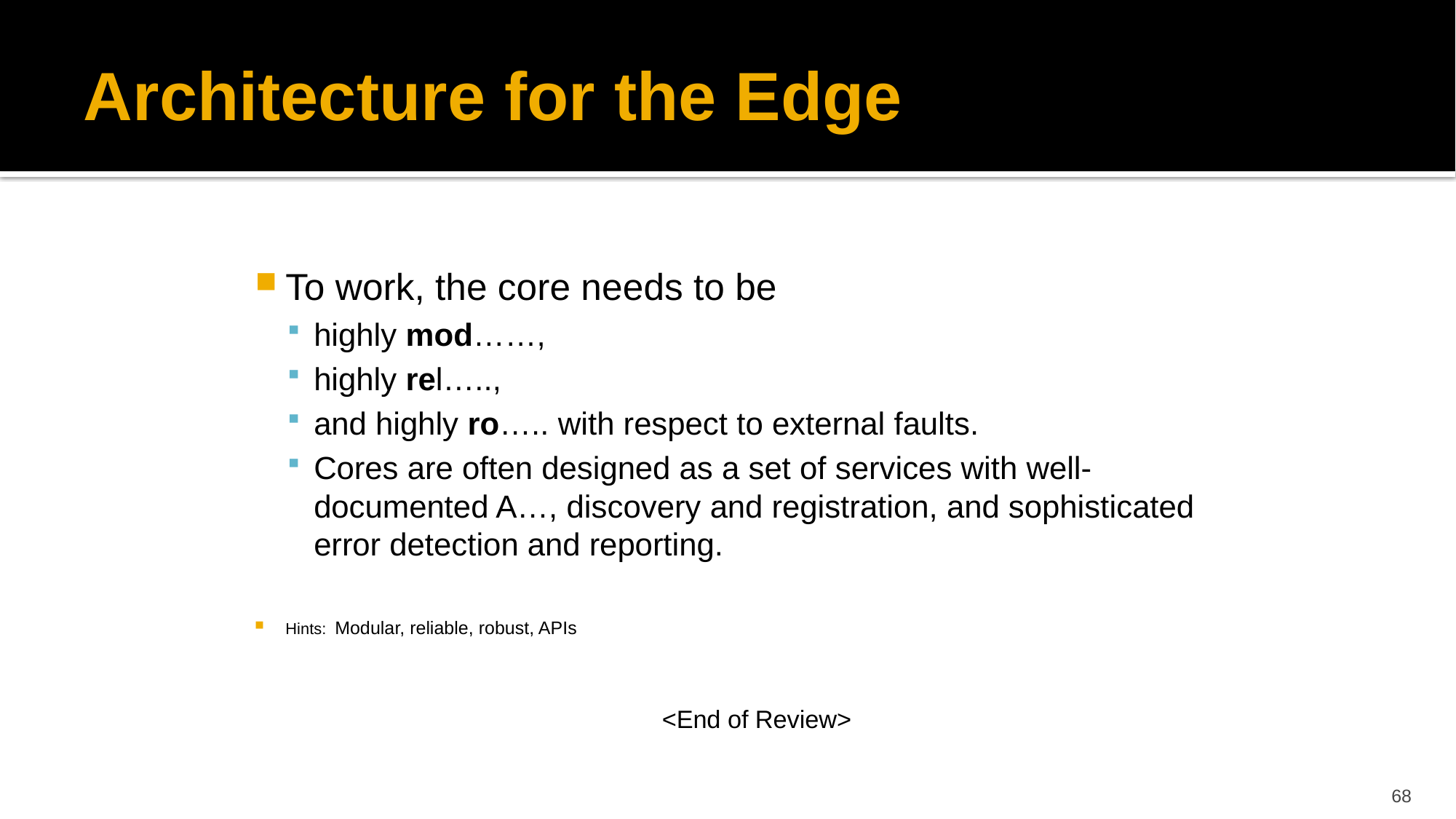

# Architecture for the Edge

To work, the core needs to be
highly mod……,
highly rel…..,
and highly ro….. with respect to external faults.
Cores are often designed as a set of services with well-documented A…, discovery and registration, and sophisticated error detection and reporting.

Hints:  Modular, reliable, robust, APIs

                                        <End of Review>
68